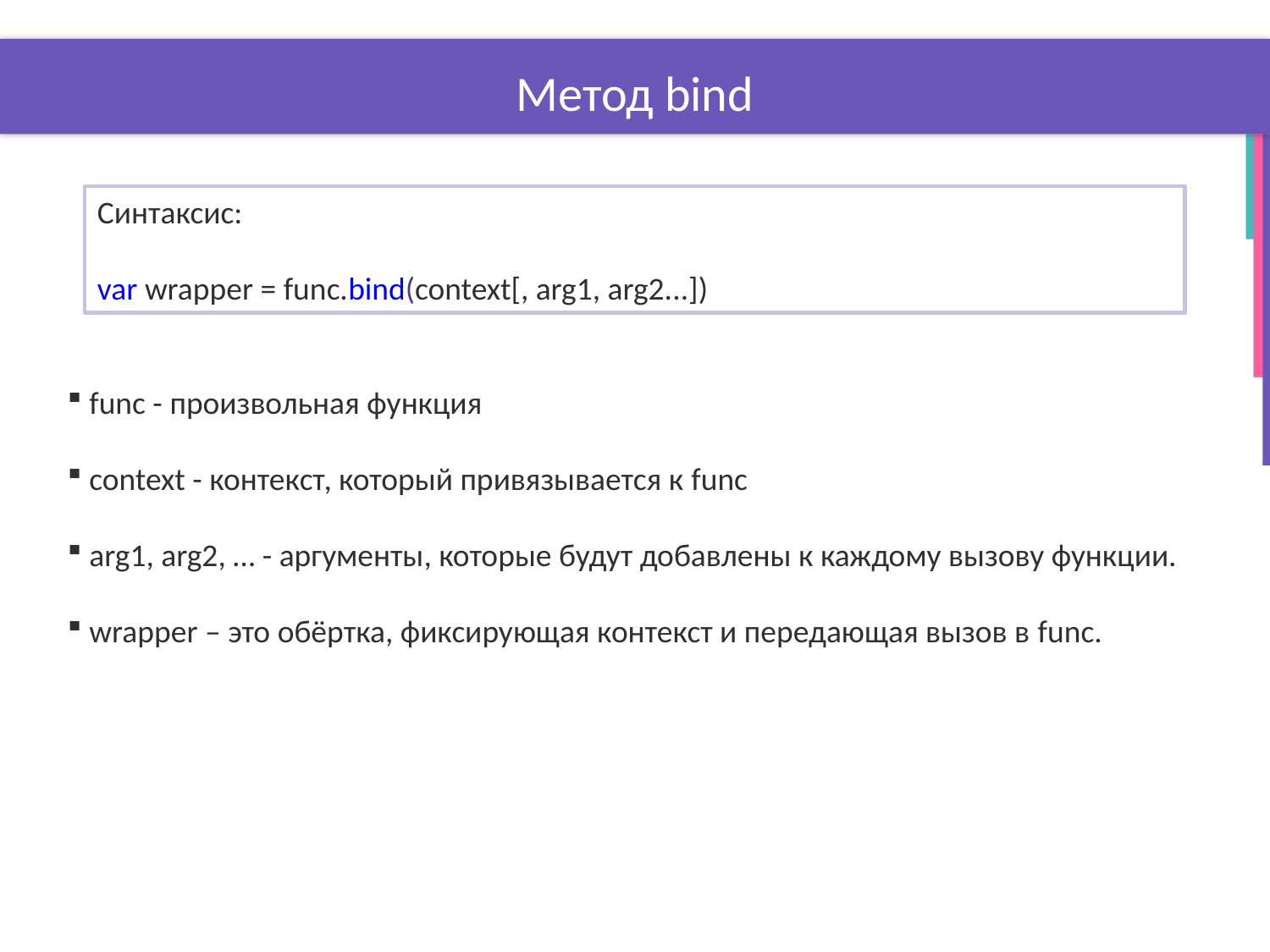

# Метод bind
Синтаксис:

var wrapper = func.bind(context[, arg1, arg2...])
 func - произвольная функция

 context - контекст, который привязывается к func

 arg1, arg2, … - аргументы, которые будут добавлены к каждому вызову функции.

 wrapper – это обёртка, фиксирующая контекст и передающая вызов в func.